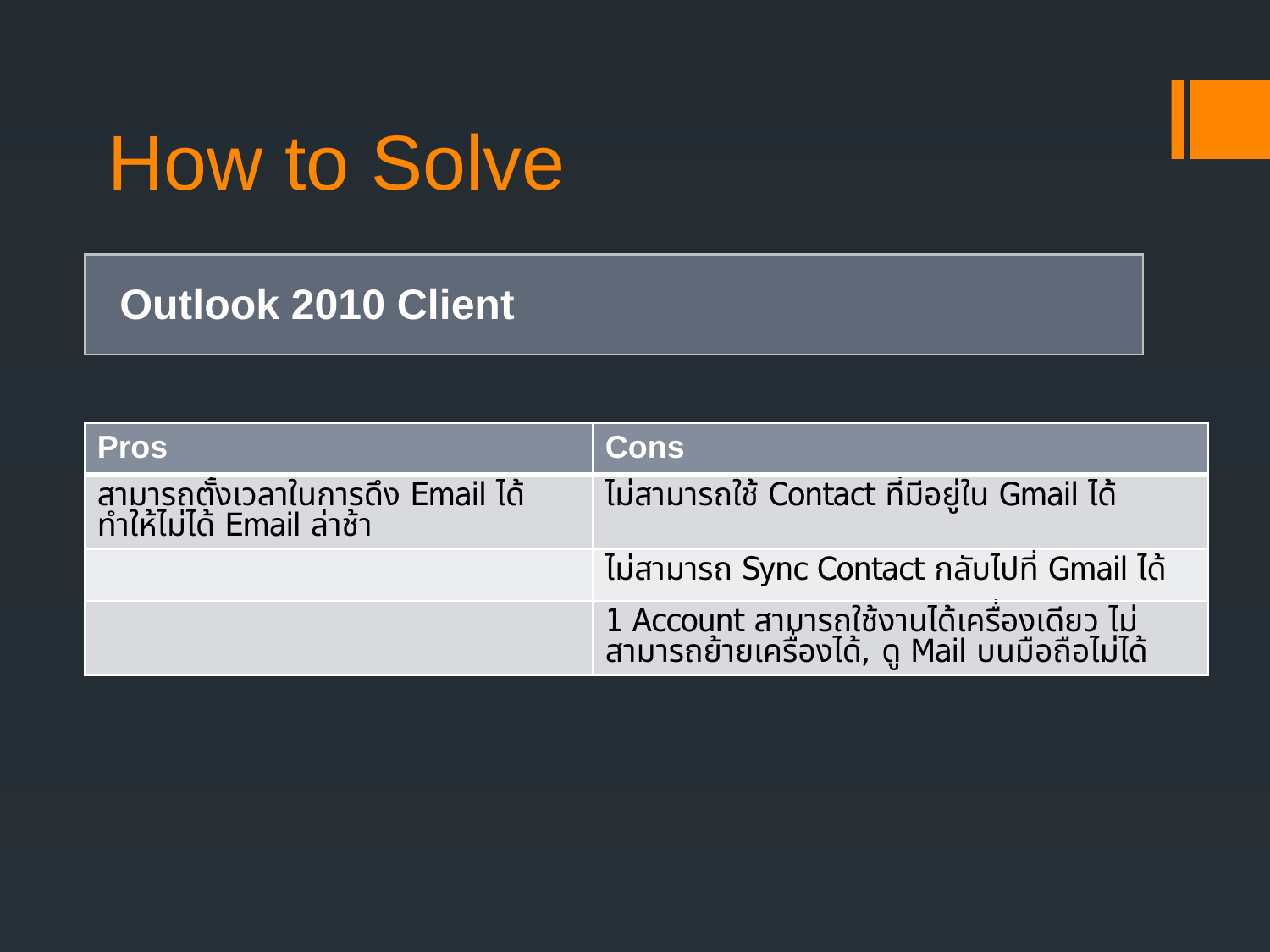

# How to Solve
Outlook 2010 Client
| Pros | Cons |
| --- | --- |
| สามารถตั้งเวลาในการดึง Email ได้ ทำให้ไม่ได้ Email ล่าช้า | ไม่สามารถใช้ Contact ที่มีอยู่ใน Gmail ได้ |
|  | ไม่สามารถ Sync Contact กลับไปที่ Gmail ได้ |
|  | 1 Account สามารถใช้งานได้เครื่องเดียว ไม่สามารถย้ายเครื่องได้, ดู Mail บนมือถือไม่ได้ |